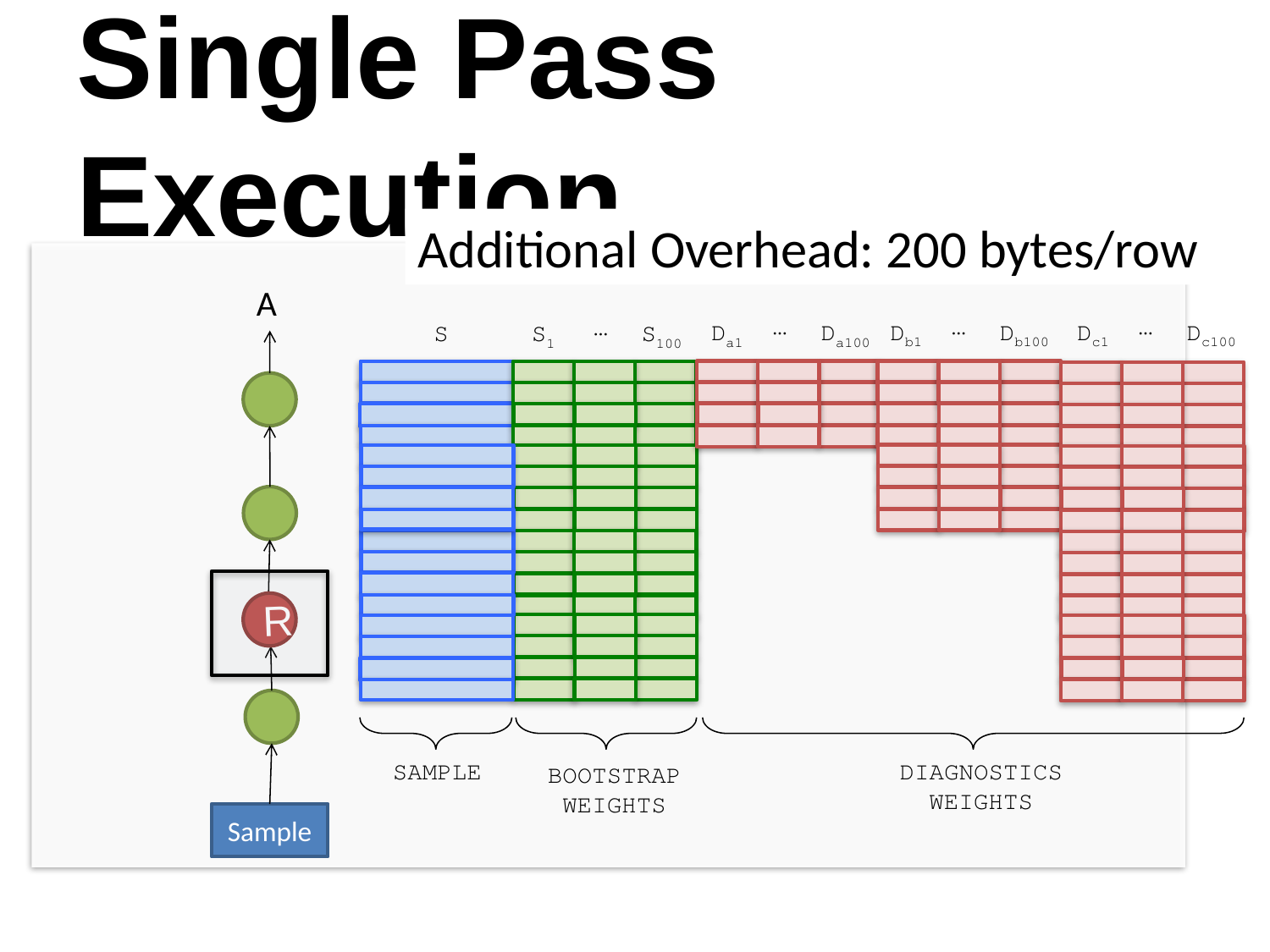

# Single Pass Execution
Additional Overhead: 200 bytes/row

A
…
…
…
…
Db1
Db100
Dc1
Dc100
Da1
Da100
S1
S100
S

R

SAMPLE
DIAGNOSTICS
WEIGHTS
BOOTSTRAP
WEIGHTS
Sample